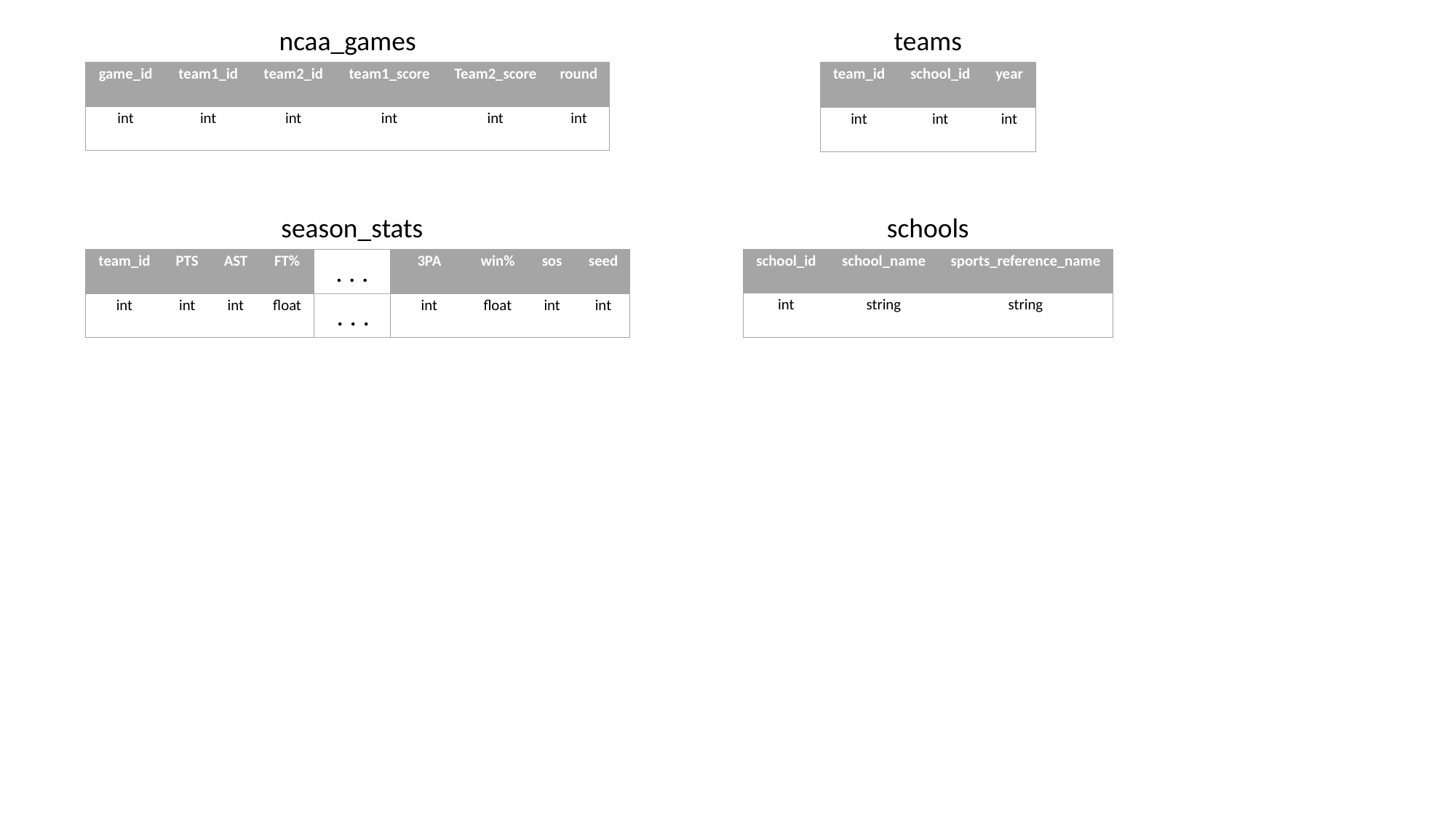

ncaa_games
teams
| game\_id | team1\_id | team2\_id | team1\_score | Team2\_score | round |
| --- | --- | --- | --- | --- | --- |
| int | int | int | int | int | int |
| team\_id | school\_id | year |
| --- | --- | --- |
| int | int | int |
season_stats
schools
| school\_id | school\_name | sports\_reference\_name |
| --- | --- | --- |
| int | string | string |
. . .
| team\_id | PTS | AST | FT% |
| --- | --- | --- | --- |
| int | int | int | float |
| 3PA | win% | sos | seed |
| --- | --- | --- | --- |
| int | float | int | int |
. . .